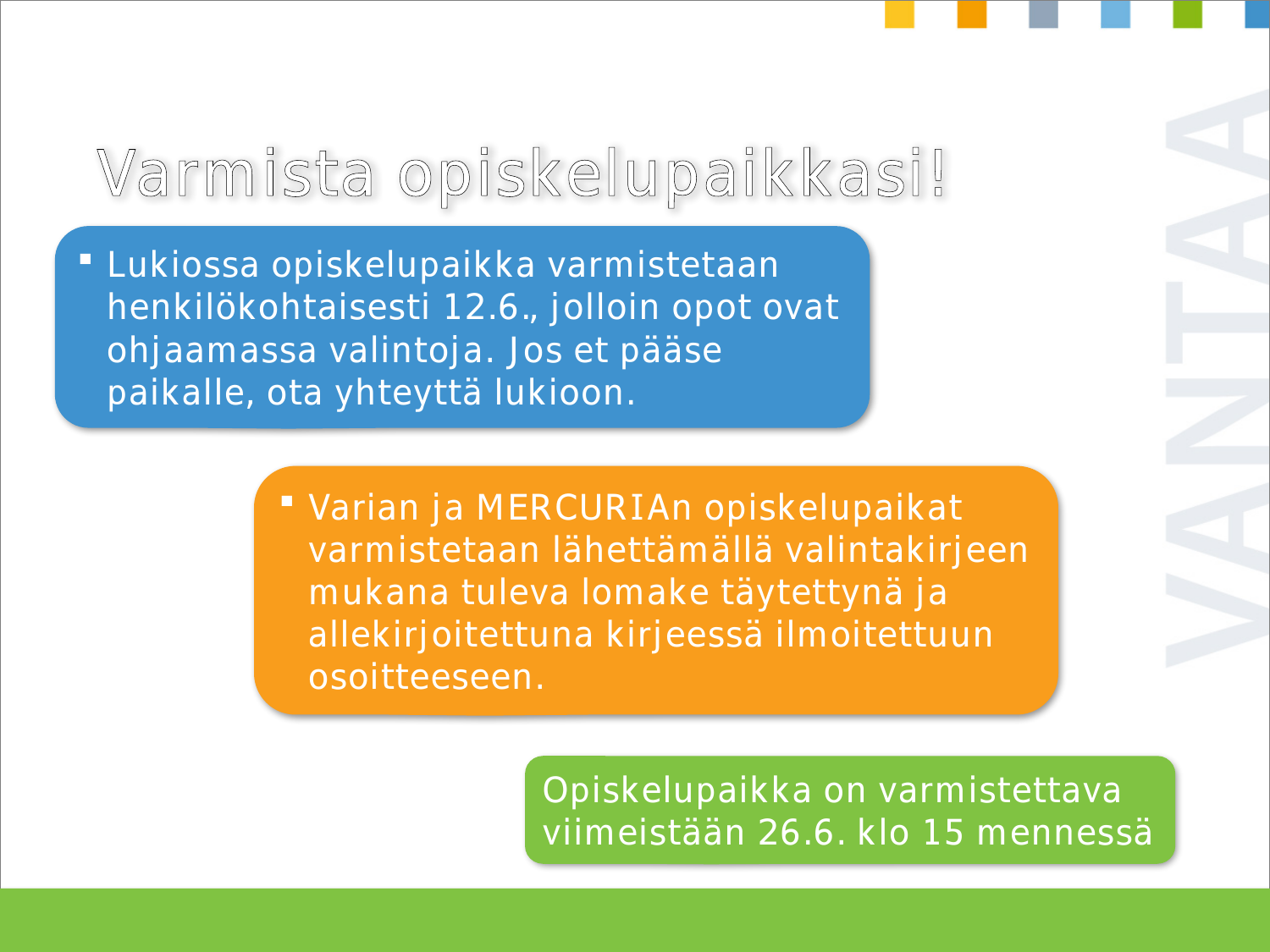

Varmista opiskelupaikkasi!
Lukiossa opiskelupaikka varmistetaan henkilökohtaisesti 12.6., jolloin opot ovat ohjaamassa valintoja. Jos et pääse paikalle, ota yhteyttä lukioon.
Varian ja MERCURIAn opiskelupaikat varmistetaan lähettämällä valintakirjeen mukana tuleva lomake täytettynä ja allekirjoitettuna kirjeessä ilmoitettuun osoitteeseen.
Opiskelupaikka on varmistettava viimeistään 26.6. klo 15 mennessä